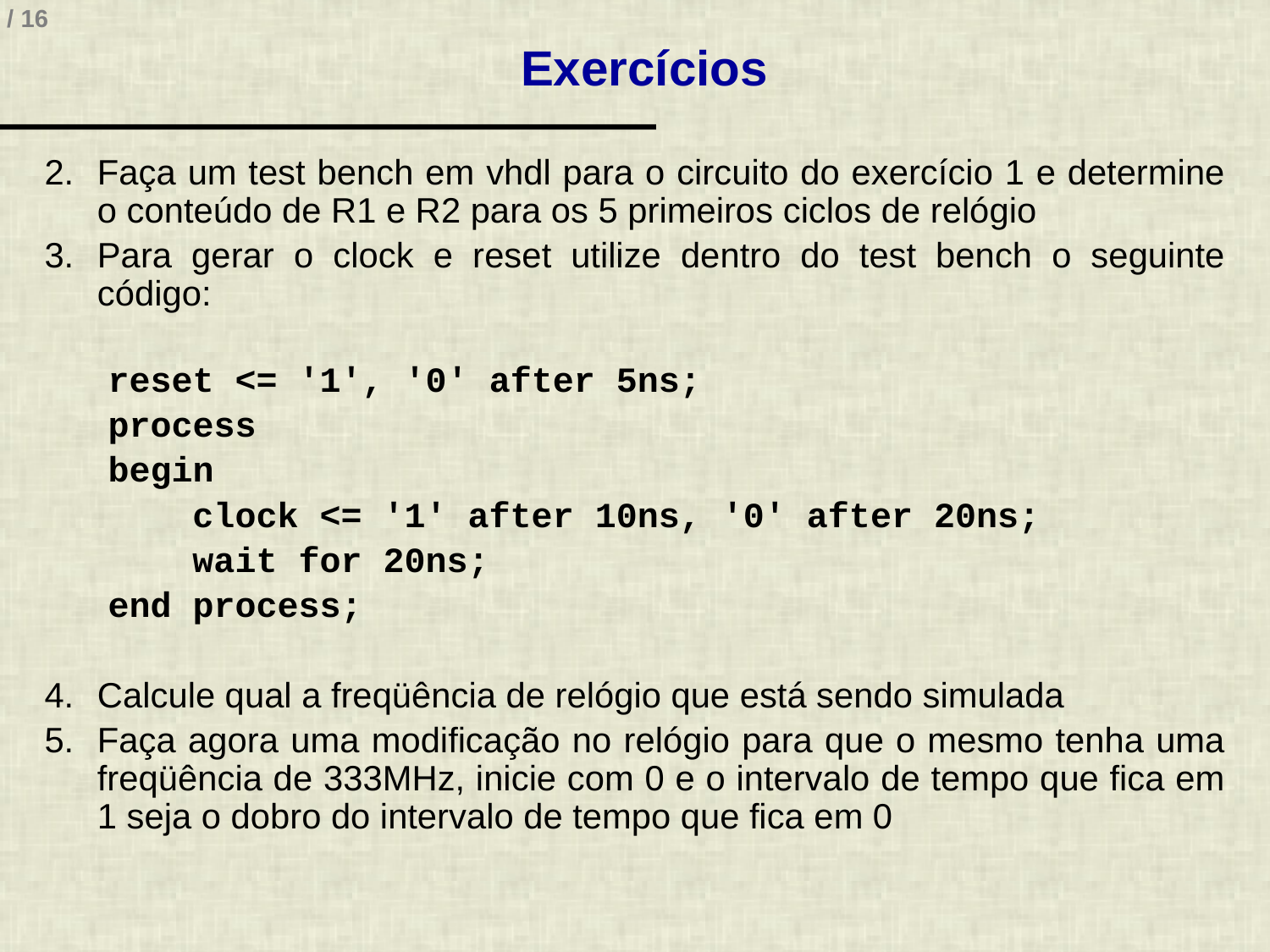

# Exercícios
Faça um test bench em vhdl para o circuito do exercício 1 e determine o conteúdo de R1 e R2 para os 5 primeiros ciclos de relógio
Para gerar o clock e reset utilize dentro do test bench o seguinte código:

reset <= '1', '0' after 5ns;
process
begin
    clock <= '1' after 10ns, '0' after 20ns;
    wait for 20ns;
end process;

Calcule qual a freqüência de relógio que está sendo simulada
Faça agora uma modificação no relógio para que o mesmo tenha uma freqüência de 333MHz, inicie com 0 e o intervalo de tempo que fica em 1 seja o dobro do intervalo de tempo que fica em 0